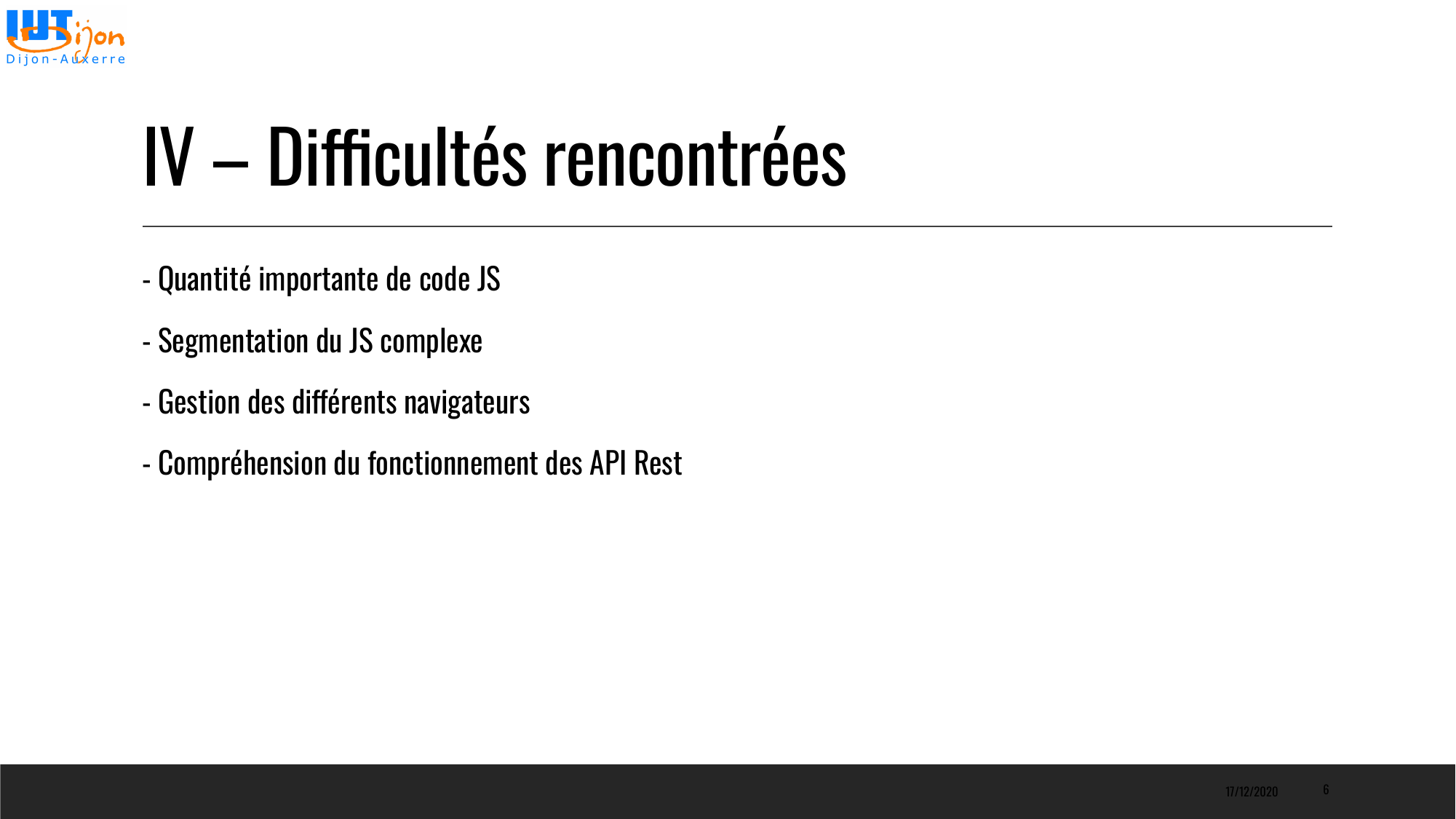

# IV – Difficultés rencontrées
- Quantité importante de code JS
- Segmentation du JS complexe
- Gestion des différents navigateurs
- Compréhension du fonctionnement des API Rest
17/12/2020
6